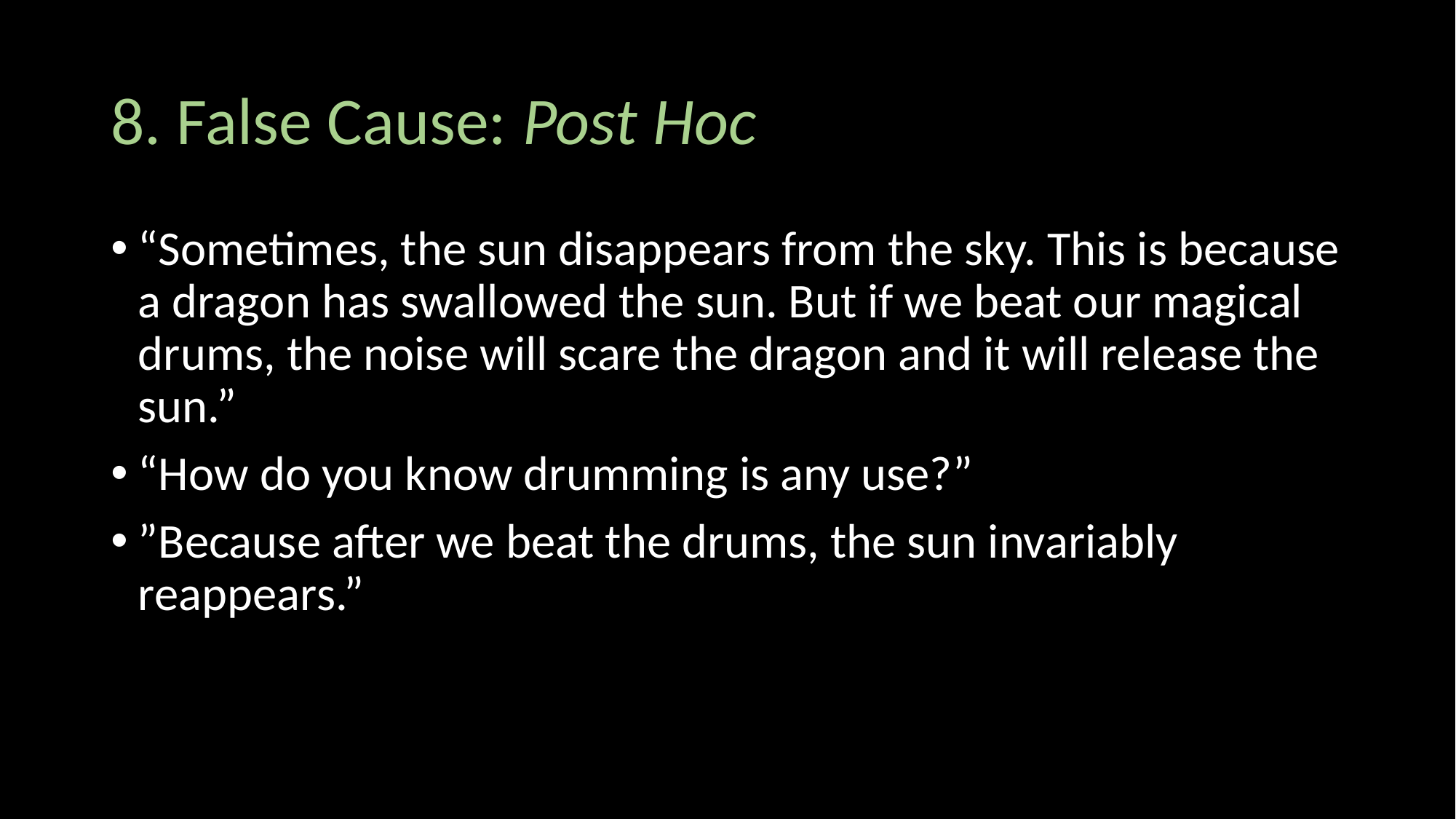

# 8. False Cause: Post Hoc
“Sometimes, the sun disappears from the sky. This is because a dragon has swallowed the sun. But if we beat our magical drums, the noise will scare the dragon and it will release the sun.”
“How do you know drumming is any use?”
”Because after we beat the drums, the sun invariably reappears.”